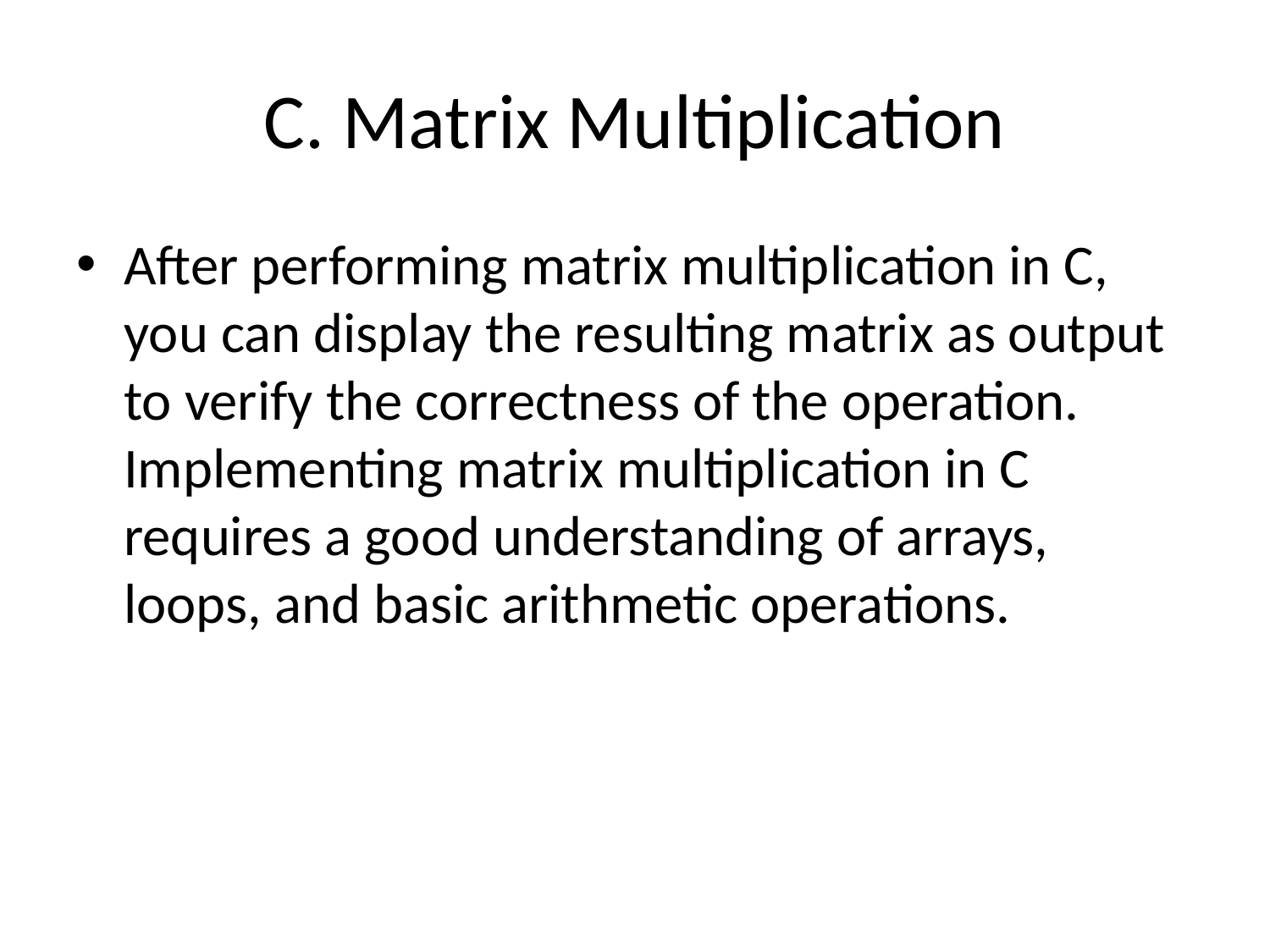

# C. Matrix Multiplication
After performing matrix multiplication in C, you can display the resulting matrix as output to verify the correctness of the operation. Implementing matrix multiplication in C requires a good understanding of arrays, loops, and basic arithmetic operations.